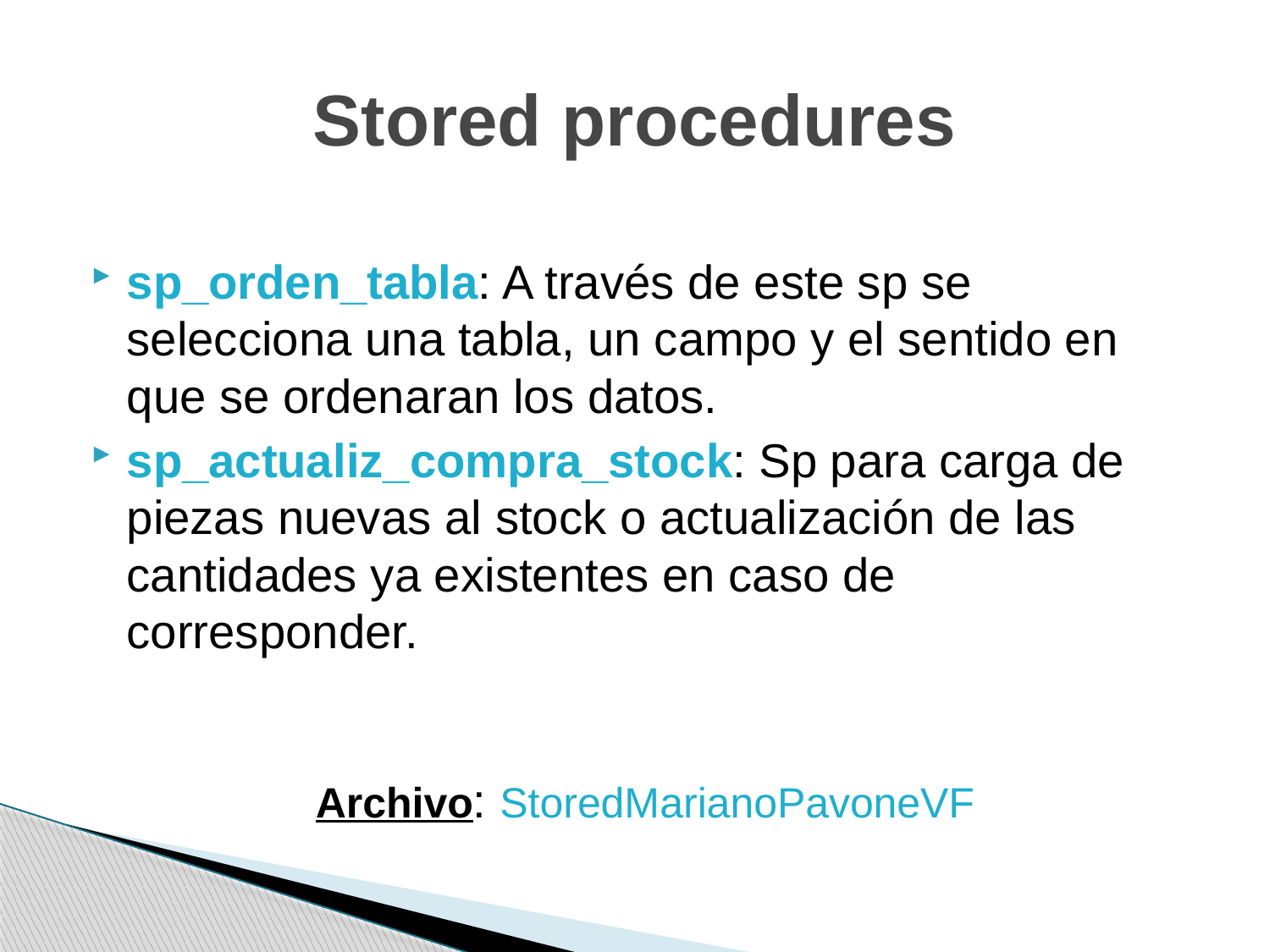

# Stored procedures
sp_orden_tabla: A través de este sp se selecciona una tabla, un campo y el sentido en que se ordenaran los datos.
sp_actualiz_compra_stock: Sp para carga de piezas nuevas al stock o actualización de las cantidades ya existentes en caso de corresponder.
Archivo: StoredMarianoPavoneVF